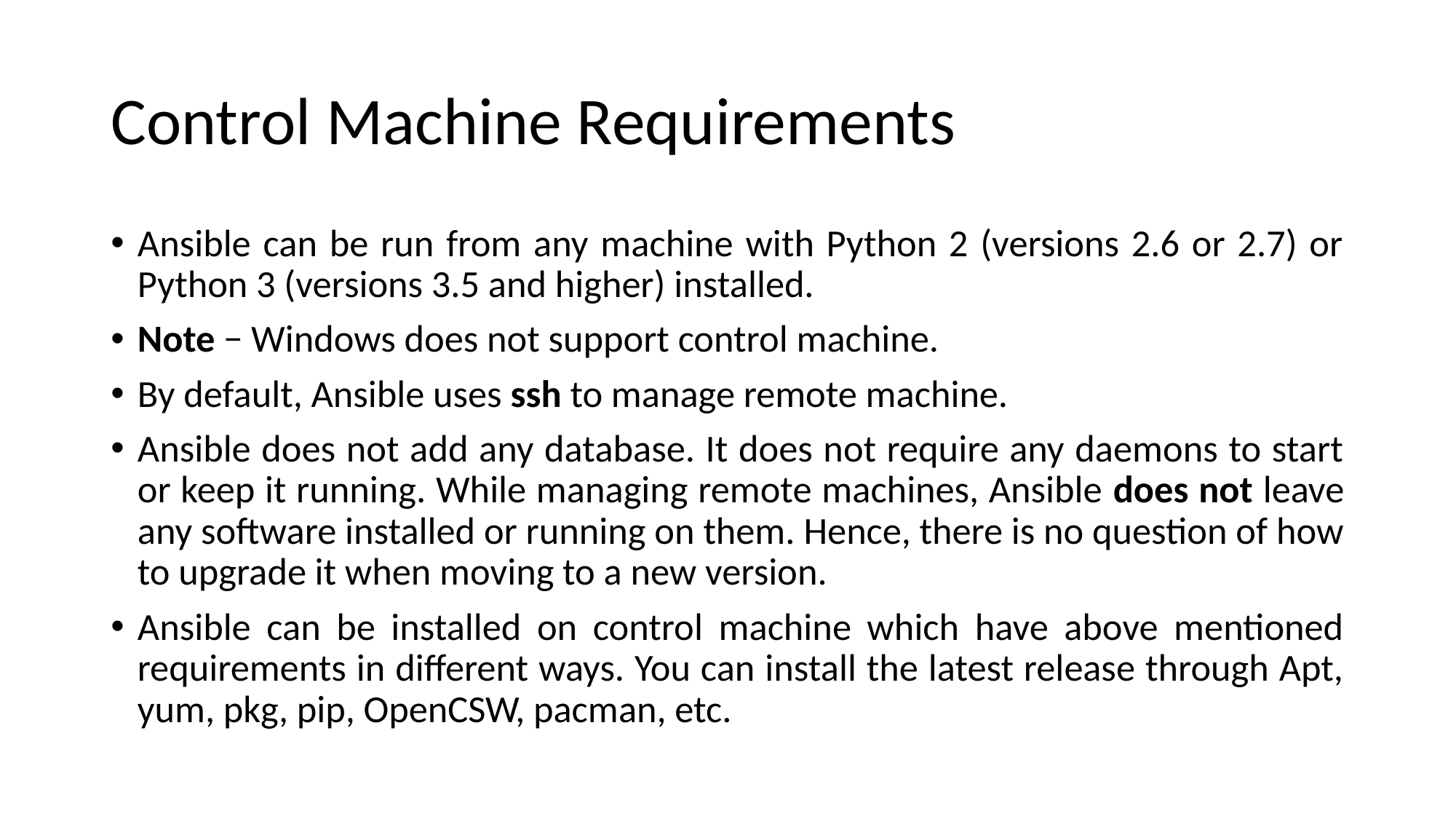

# Control Machine Requirements
Ansible can be run from any machine with Python 2 (versions 2.6 or 2.7) or Python 3 (versions 3.5 and higher) installed.
Note − Windows does not support control machine.
By default, Ansible uses ssh to manage remote machine.
Ansible does not add any database. It does not require any daemons to start or keep it running. While managing remote machines, Ansible does not leave any software installed or running on them. Hence, there is no question of how to upgrade it when moving to a new version.
Ansible can be installed on control machine which have above mentioned requirements in different ways. You can install the latest release through Apt, yum, pkg, pip, OpenCSW, pacman, etc.